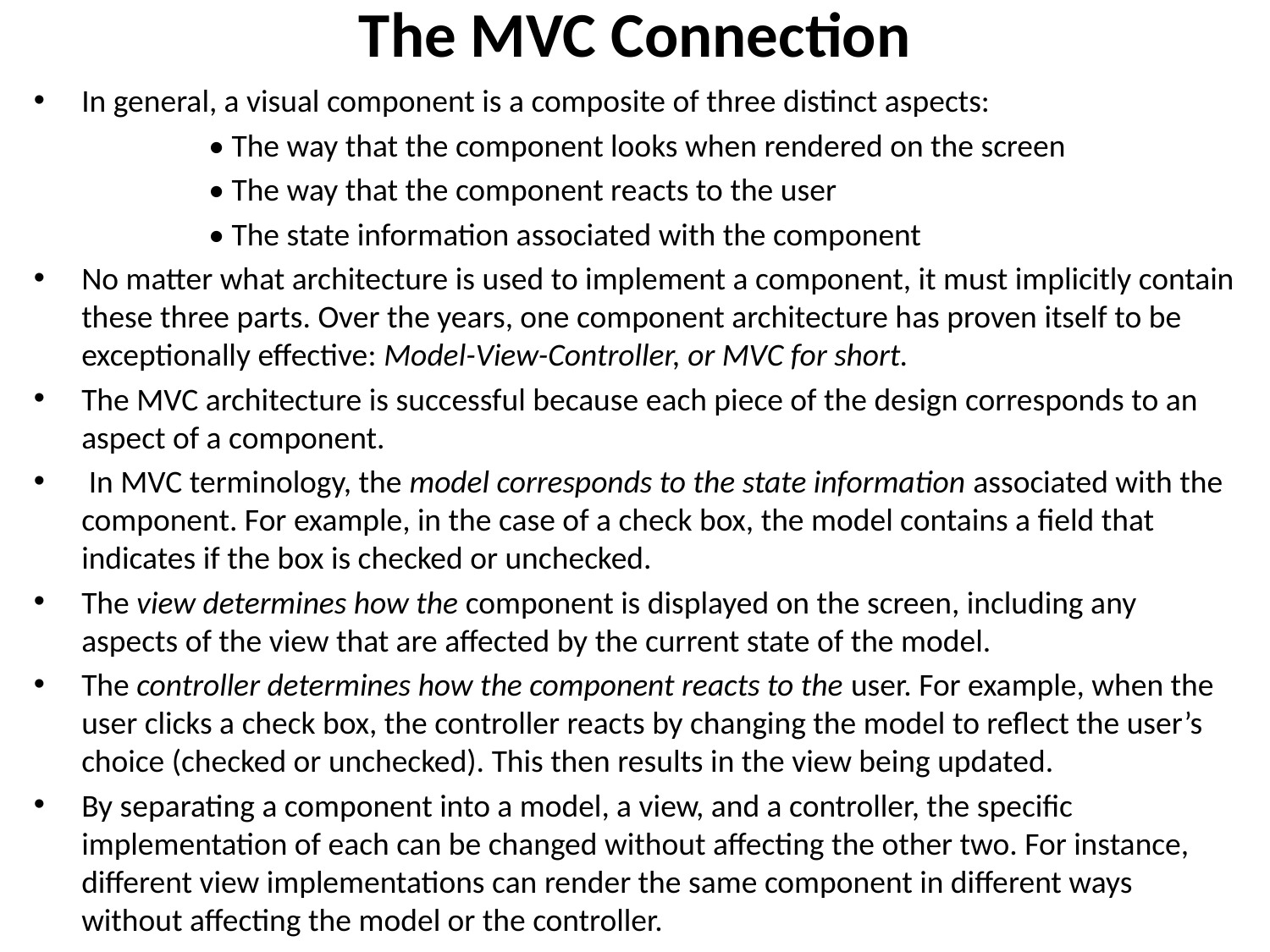

# The MVC Connection
In general, a visual component is a composite of three distinct aspects:
		• The way that the component looks when rendered on the screen
		• The way that the component reacts to the user
		• The state information associated with the component
No matter what architecture is used to implement a component, it must implicitly contain these three parts. Over the years, one component architecture has proven itself to be exceptionally effective: Model-View-Controller, or MVC for short.
The MVC architecture is successful because each piece of the design corresponds to an aspect of a component.
 In MVC terminology, the model corresponds to the state information associated with the component. For example, in the case of a check box, the model contains a field that indicates if the box is checked or unchecked.
The view determines how the component is displayed on the screen, including any aspects of the view that are affected by the current state of the model.
The controller determines how the component reacts to the user. For example, when the user clicks a check box, the controller reacts by changing the model to reflect the user’s choice (checked or unchecked). This then results in the view being updated.
By separating a component into a model, a view, and a controller, the specific implementation of each can be changed without affecting the other two. For instance, different view implementations can render the same component in different ways without affecting the model or the controller.